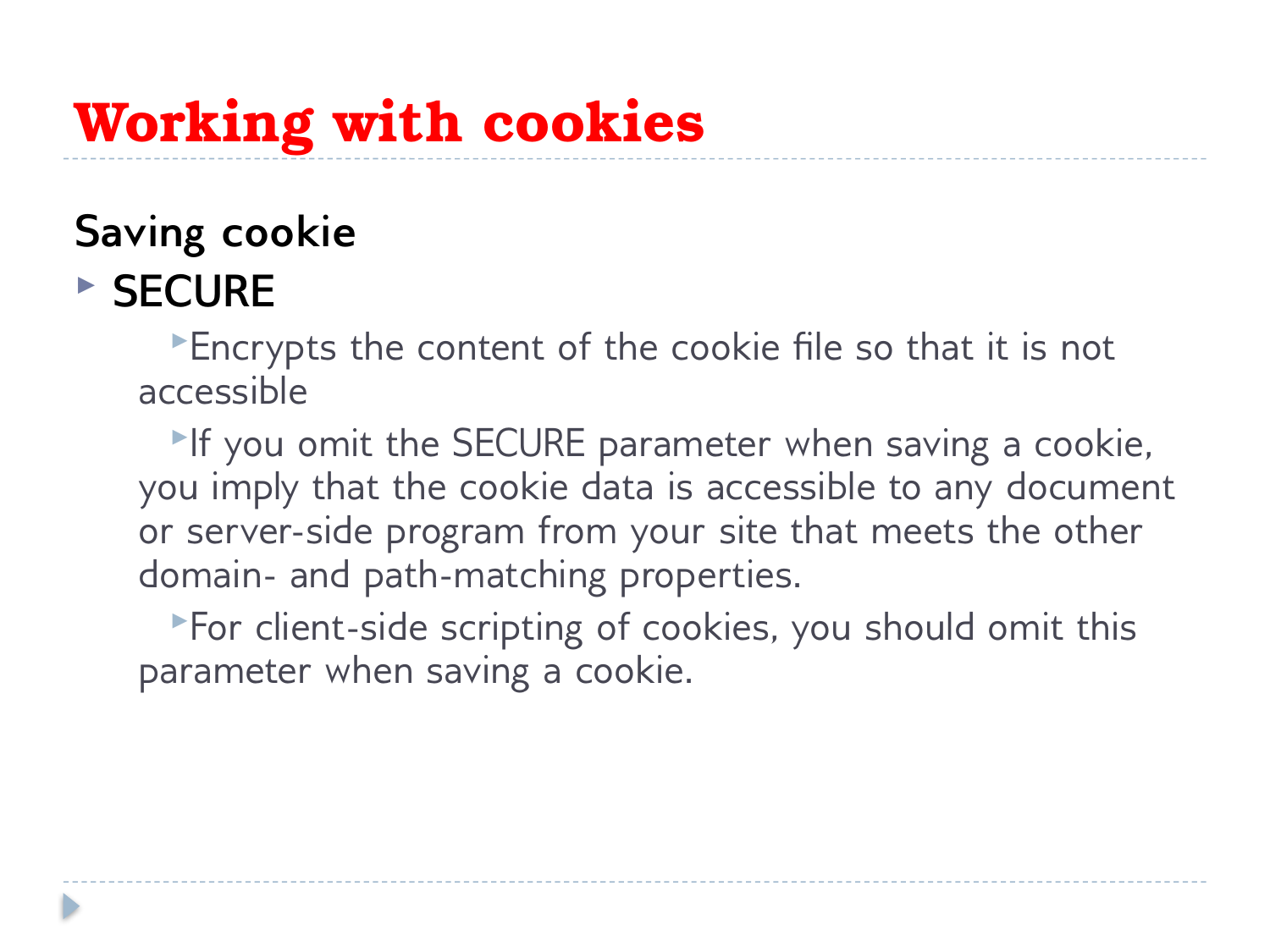

# Working with cookies
Saving cookie
SECURE
Encrypts the content of the cookie file so that it is not accessible
If you omit the SECURE parameter when saving a cookie, you imply that the cookie data is accessible to any document or server-side program from your site that meets the other domain- and path-matching properties.
For client-side scripting of cookies, you should omit this parameter when saving a cookie.